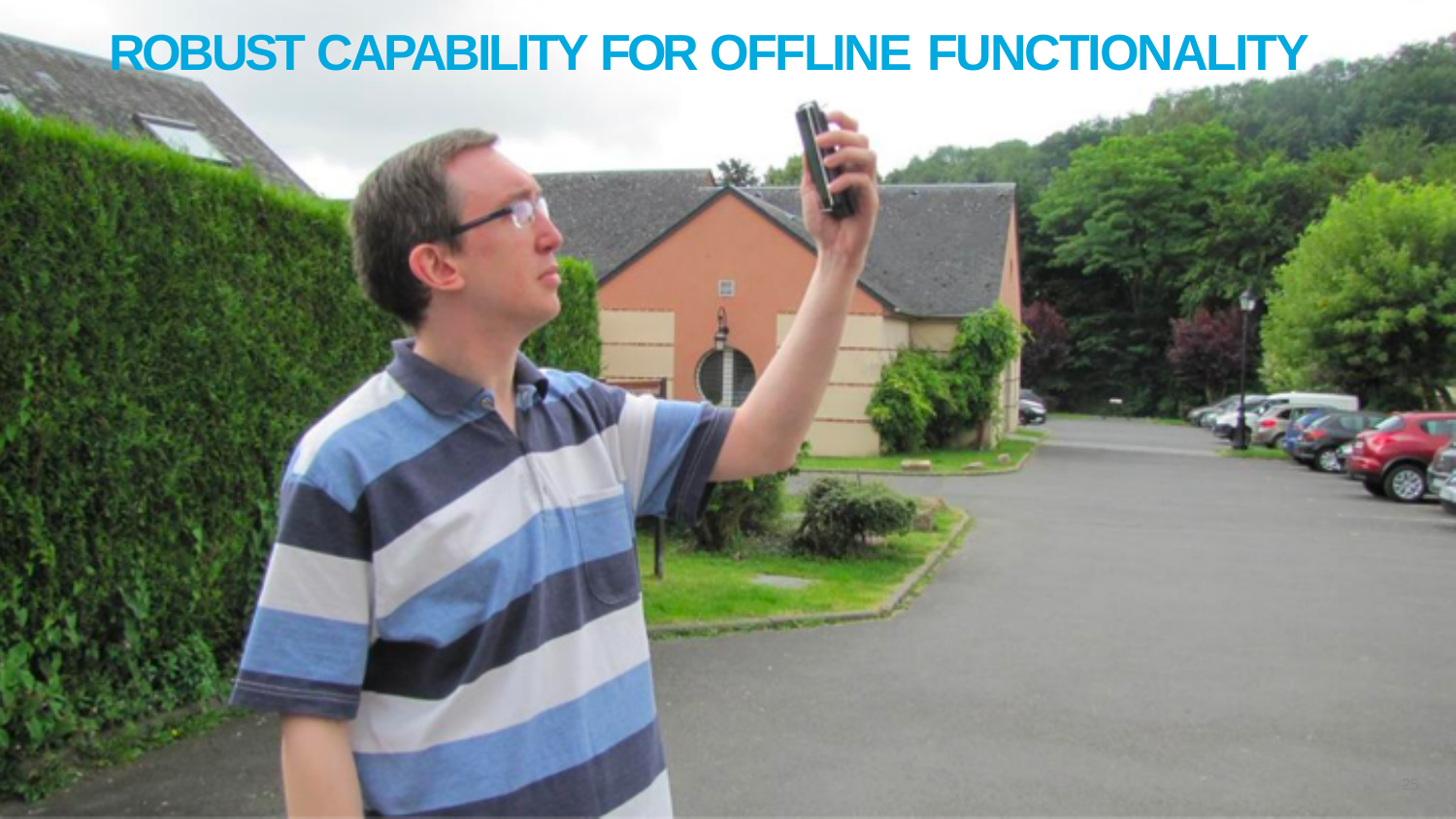

# ROBUST CAPABILITY FOR OFFLINE FUNCTIONALITY
25